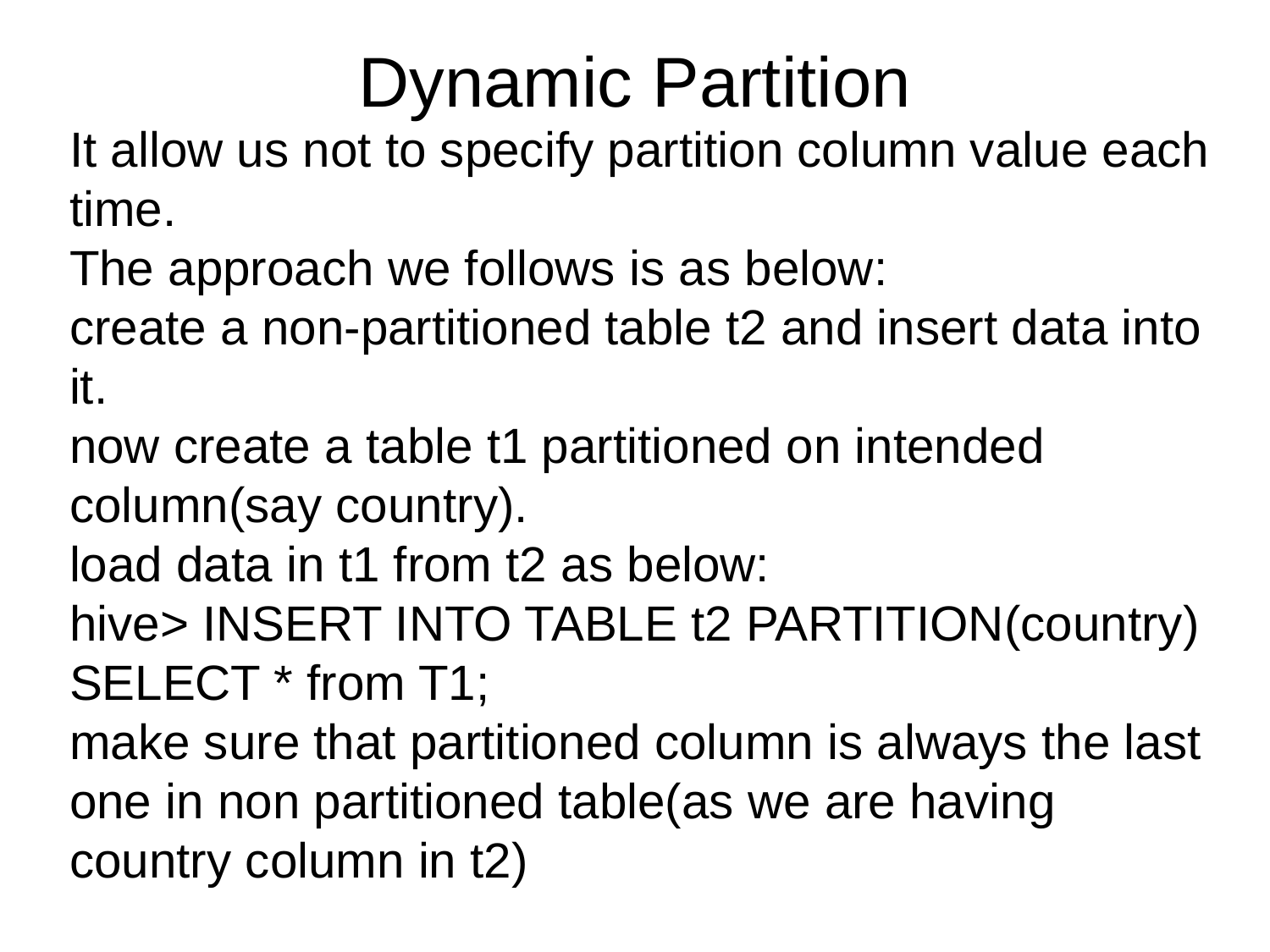

# Dynamic Partition
It allow us not to specify partition column value each time.
The approach we follows is as below:
create a non-partitioned table t2 and insert data into it.
now create a table t1 partitioned on intended column(say country).
load data in t1 from t2 as below:
hive> INSERT INTO TABLE t2 PARTITION(country) SELECT * from T1;
make sure that partitioned column is always the last one in non partitioned table(as we are having country column in t2)